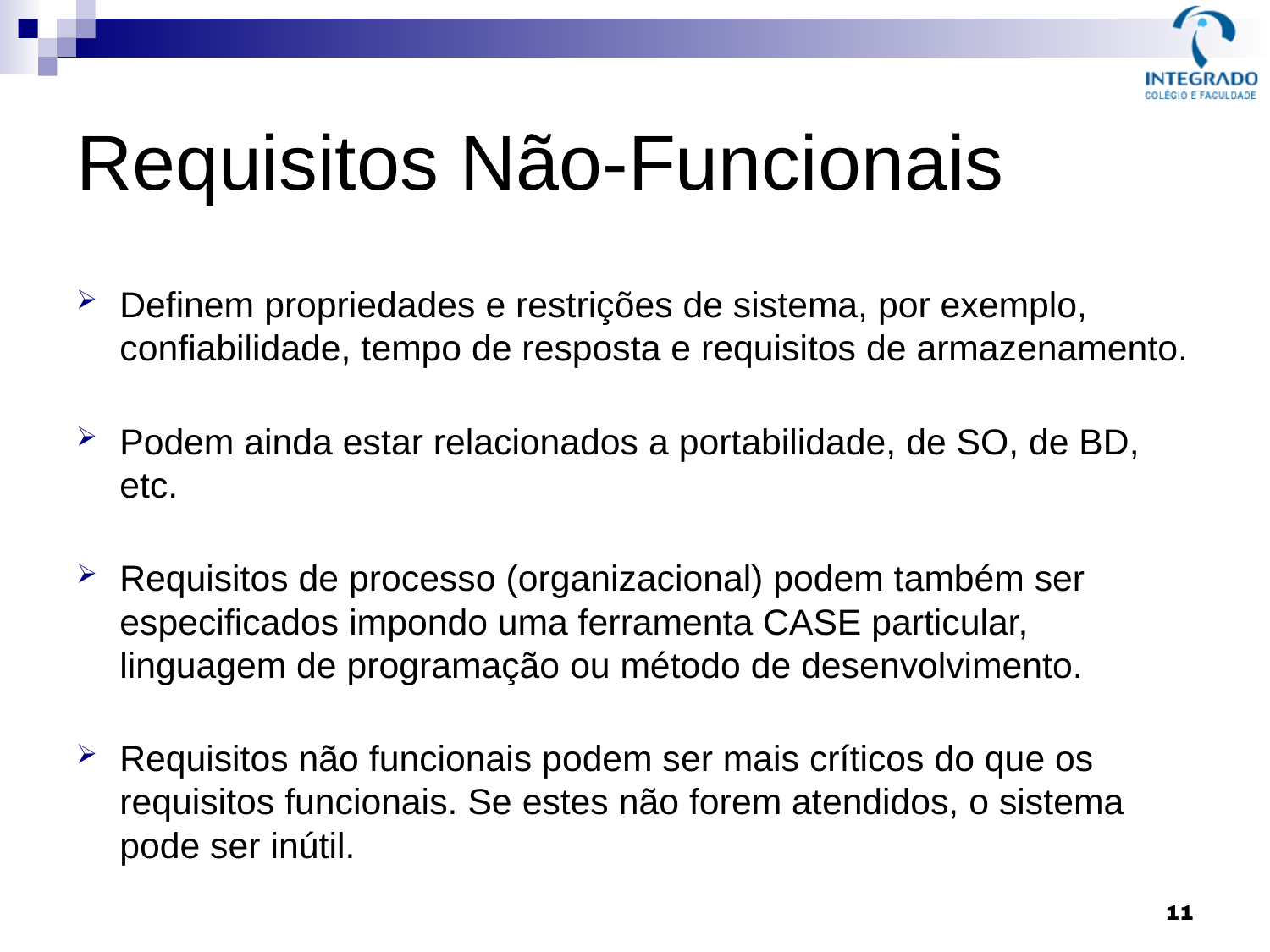

# Requisitos Não-Funcionais
Definem propriedades e restrições de sistema, por exemplo, confiabilidade, tempo de resposta e requisitos de armazenamento.

Podem ainda estar relacionados a portabilidade, de SO, de BD, etc.

Requisitos de processo (organizacional) podem também ser especificados impondo uma ferramenta CASE particular, linguagem de programação ou método de desenvolvimento.

Requisitos não funcionais podem ser mais críticos do que os requisitos funcionais. Se estes não forem atendidos, o sistema pode ser inútil.
11